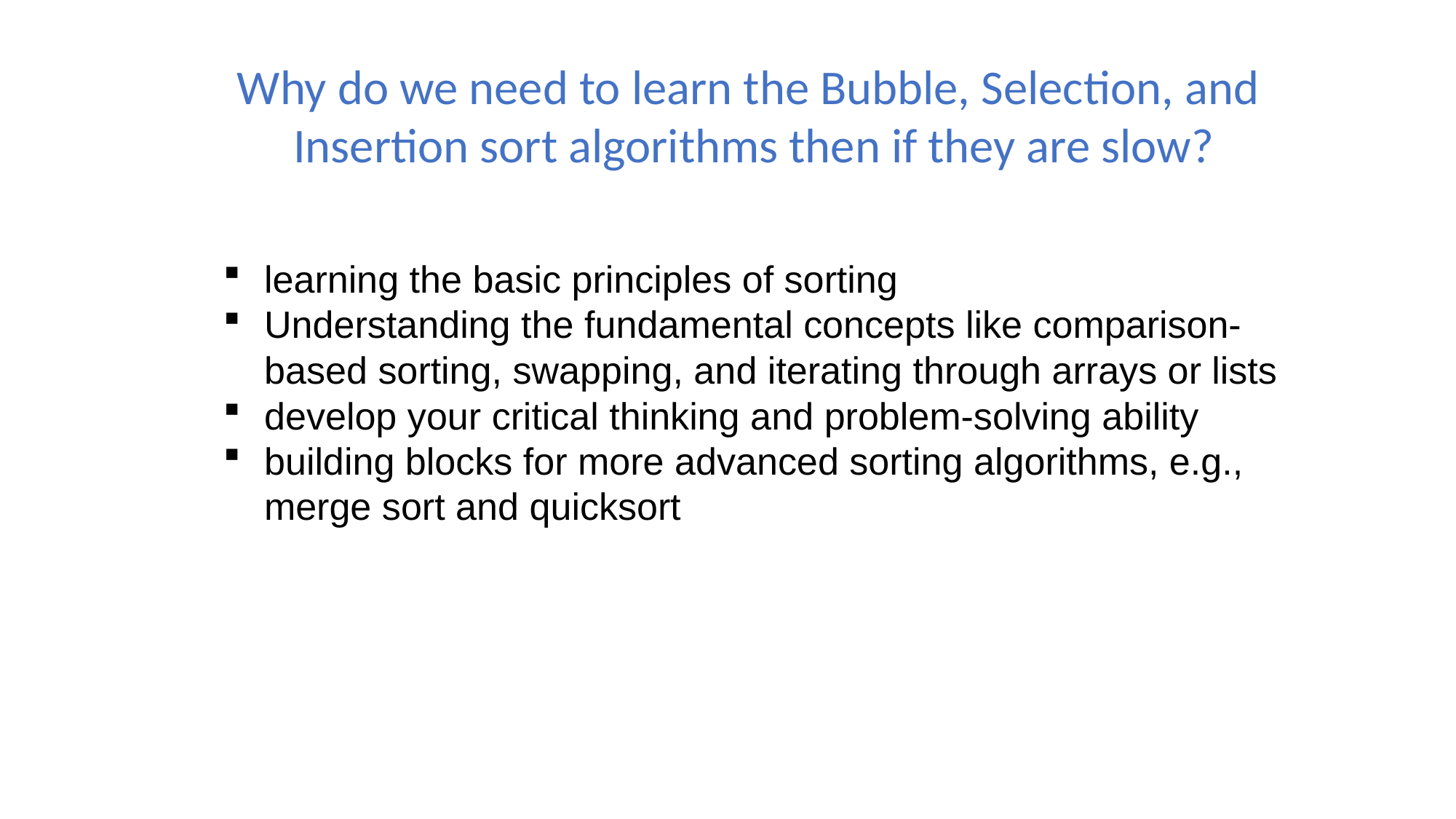

Why do we need to learn the Bubble, Selection, and
Insertion sort algorithms then if they are slow?
learning the basic principles of sorting
Understanding the fundamental concepts like comparison-based sorting, swapping, and iterating through arrays or lists
develop your critical thinking and problem-solving ability
building blocks for more advanced sorting algorithms, e.g., merge sort and quicksort